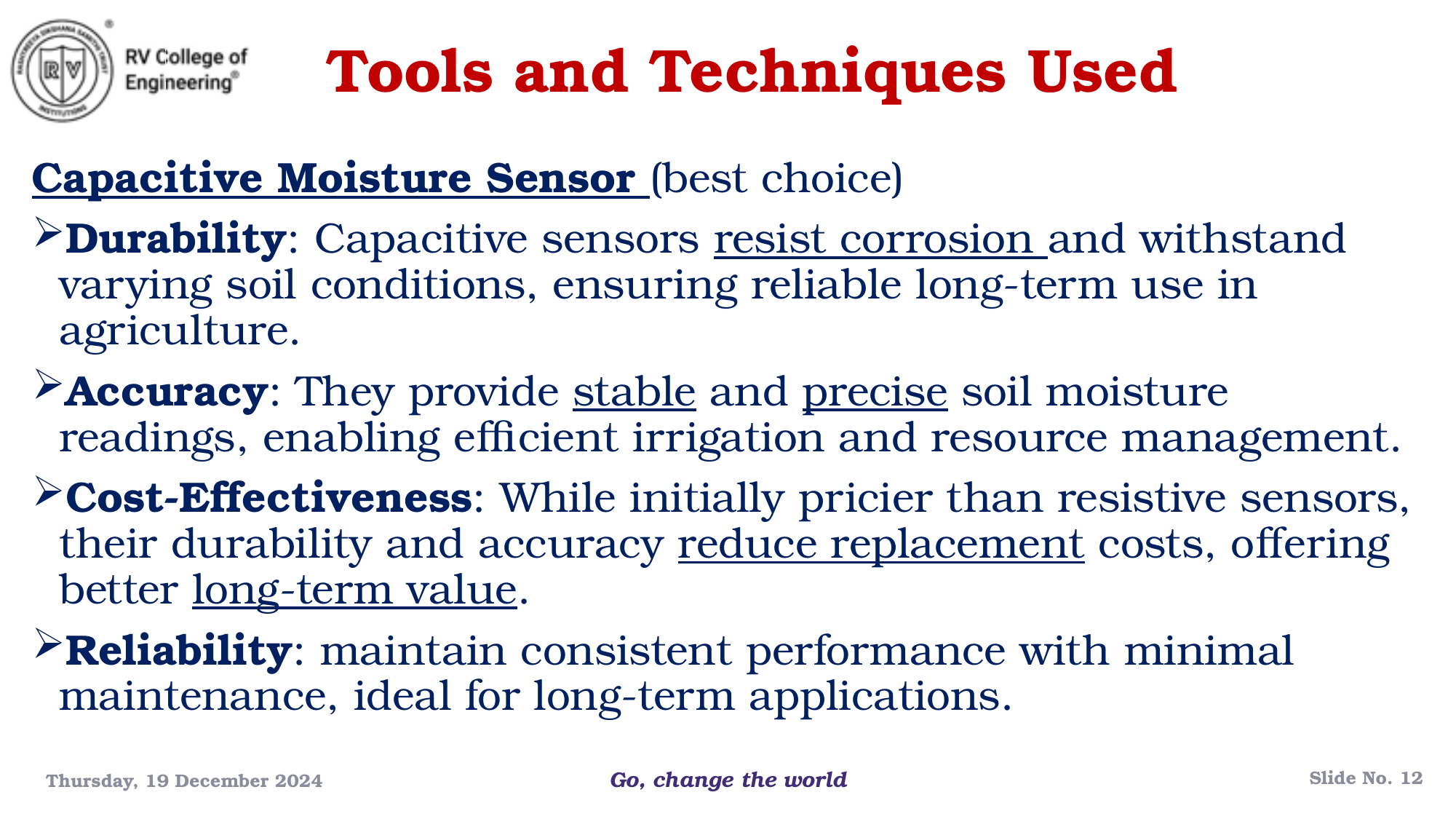

Tools and Techniques Used
Capacitive Moisture Sensor (best choice)
Durability: Capacitive sensors resist corrosion and withstand varying soil conditions, ensuring reliable long-term use in agriculture.
Accuracy: They provide stable and precise soil moisture readings, enabling efficient irrigation and resource management.
Cost-Effectiveness: While initially pricier than resistive sensors, their durability and accuracy reduce replacement costs, offering better long-term value.
Reliability: maintain consistent performance with minimal maintenance, ideal for long-term applications.
Thursday, 19 December 2024
Slide No. 12